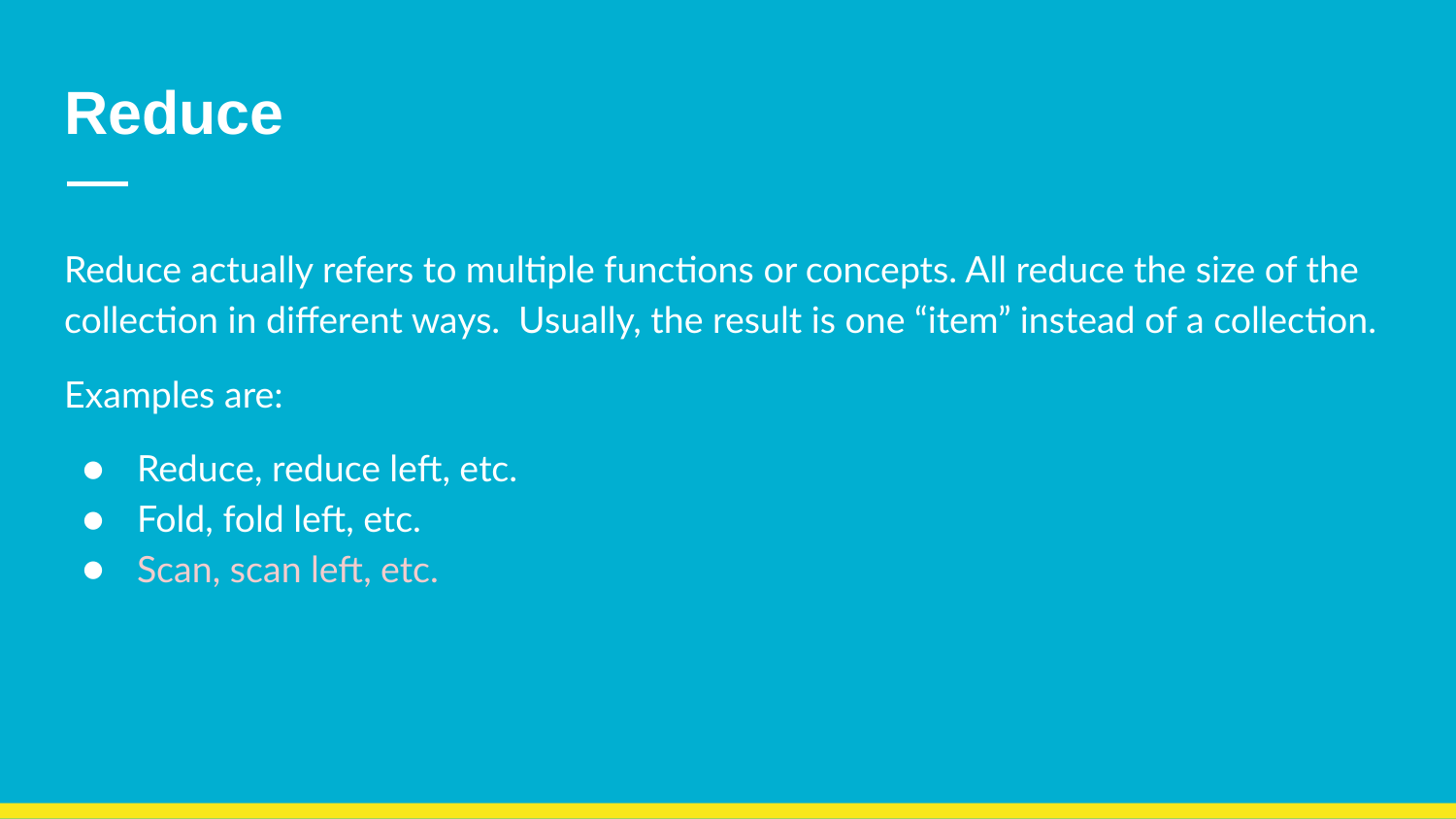

# Reduce
Reduce actually refers to multiple functions or concepts. All reduce the size of the collection in different ways.  Usually, the result is one “item” instead of a collection.
Examples are:
Reduce, reduce left, etc.
Fold, fold left, etc.
Scan, scan left, etc.